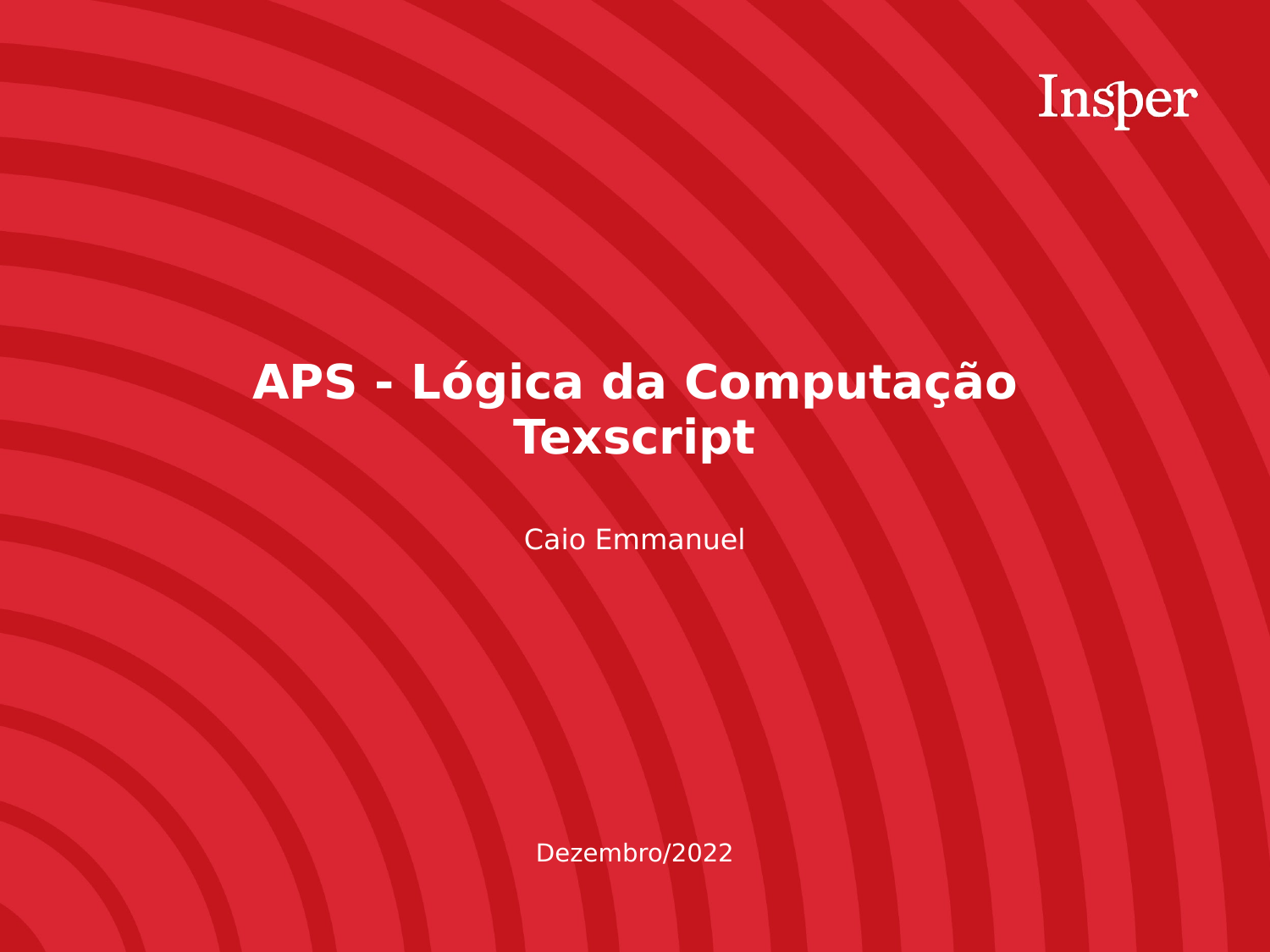

APS - Lógica da Computação
Texscript

Caio Emmanuel
Dezembro/2022